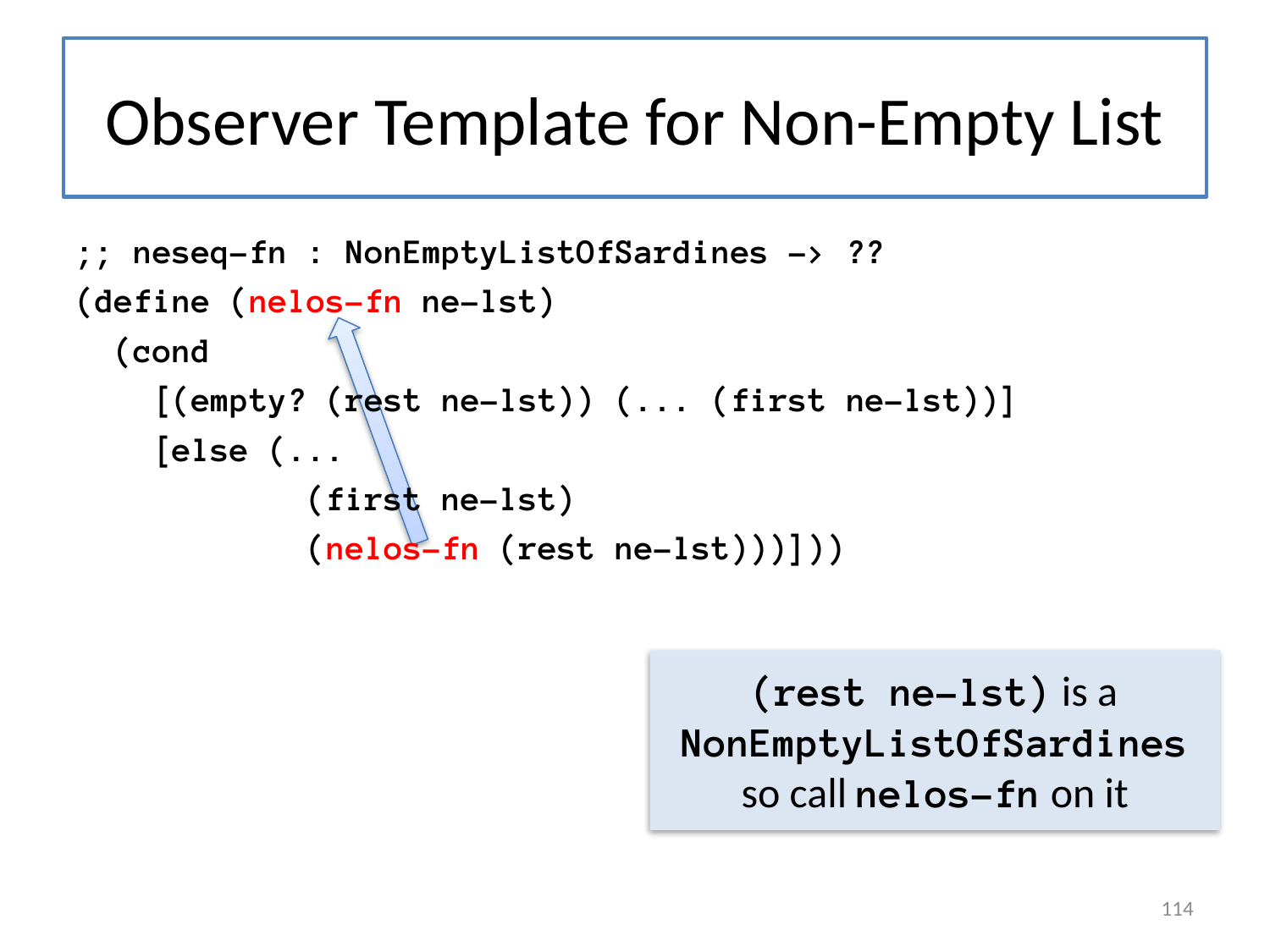

# Observer Template for Non-Empty List
;; neseq-fn : NonEmptyListOfSardines -> ??
(define (nelos-fn ne-lst)
  (cond
    [(empty? (rest ne-lst)) (... (first ne-lst))]
    [else (...
            (first ne-lst)
            (nelos-fn (rest ne-lst)))]))

(rest ne-lst) is a NonEmptyListOfSardines
so call nelos-fn on it
114